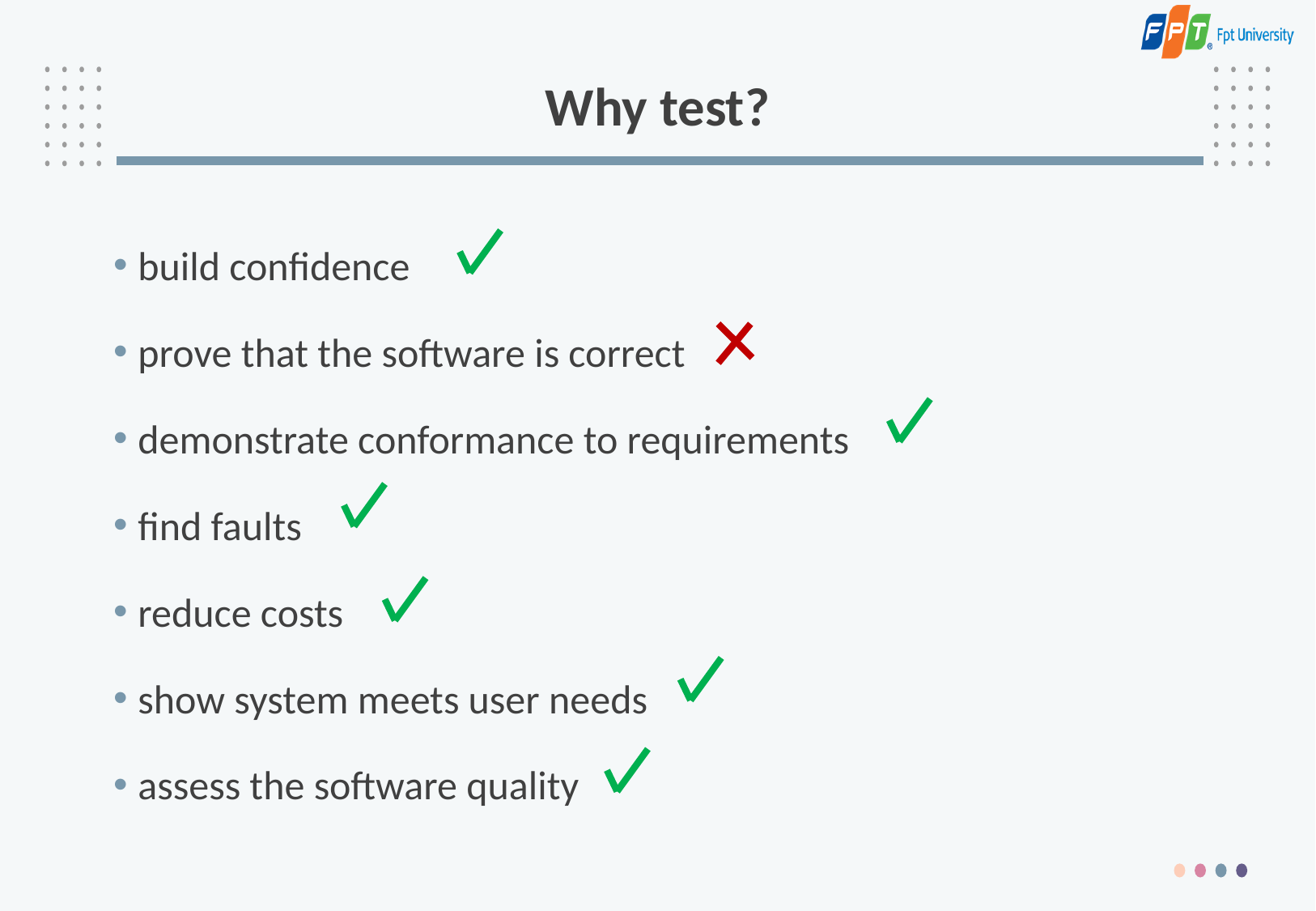

# Why test?
build confidence
prove that the software is correct
demonstrate conformance to requirements
find faults
reduce costs
show system meets user needs
assess the software quality